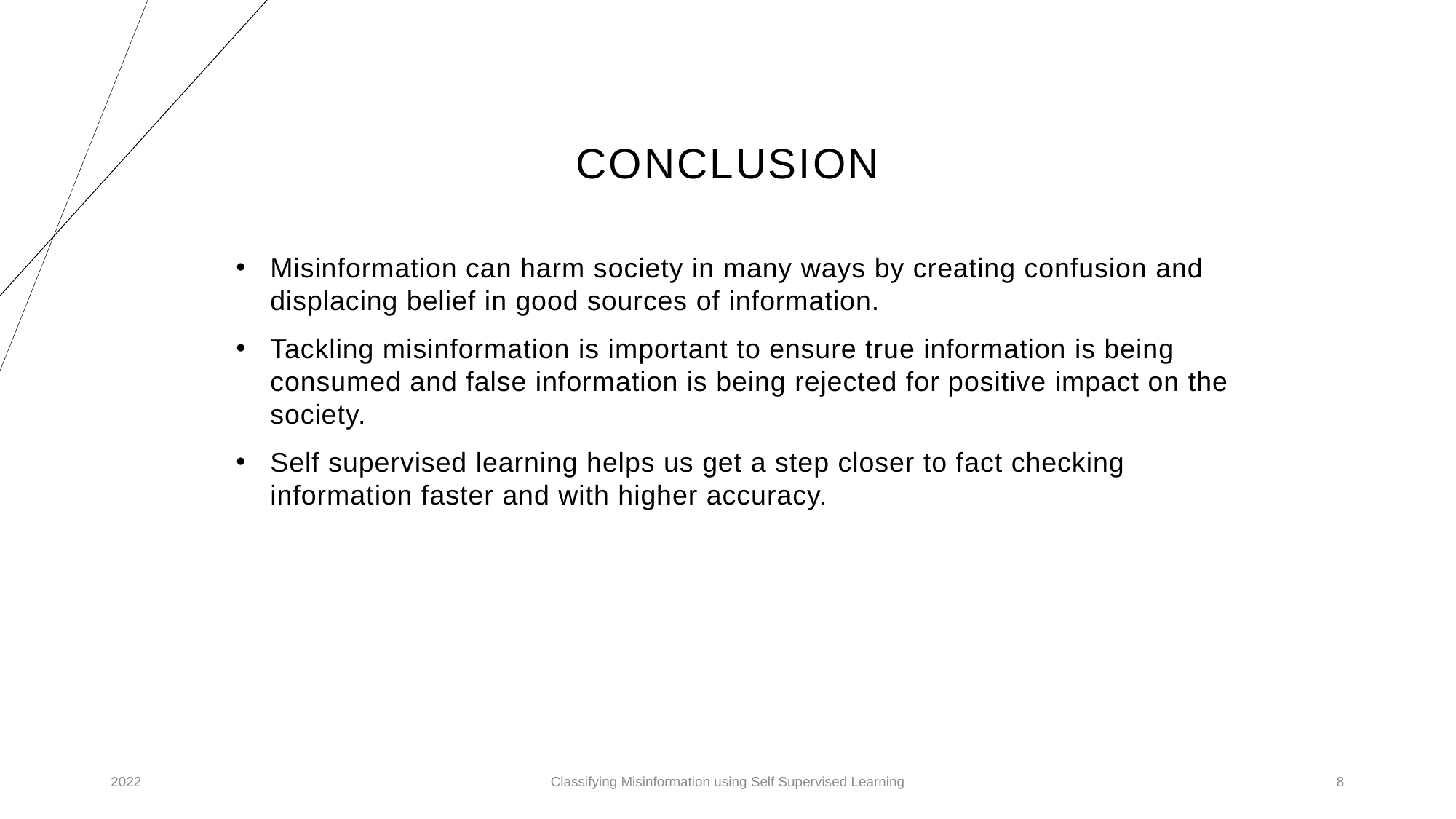

# Conclusion
Misinformation can harm society in many ways by creating confusion and displacing belief in good sources of information.
Tackling misinformation is important to ensure true information is being consumed and false information is being rejected for positive impact on the society.
Self supervised learning helps us get a step closer to fact checking information faster and with higher accuracy.
2022
Classifying Misinformation using Self Supervised Learning
8